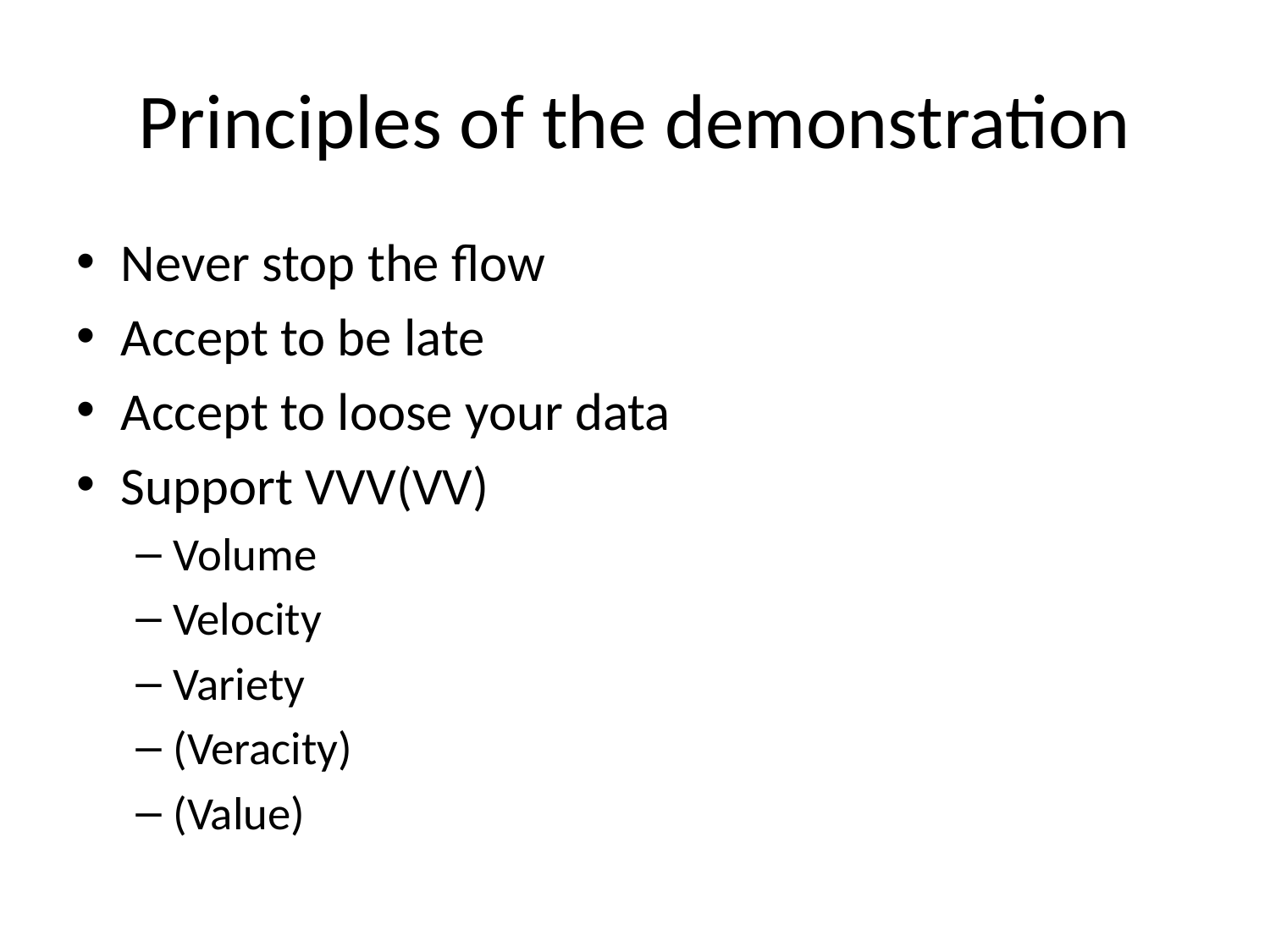

# Principles of the demonstration
Never stop the flow
Accept to be late
Accept to loose your data
Support VVV(VV)
Volume
Velocity
Variety
(Veracity)
(Value)